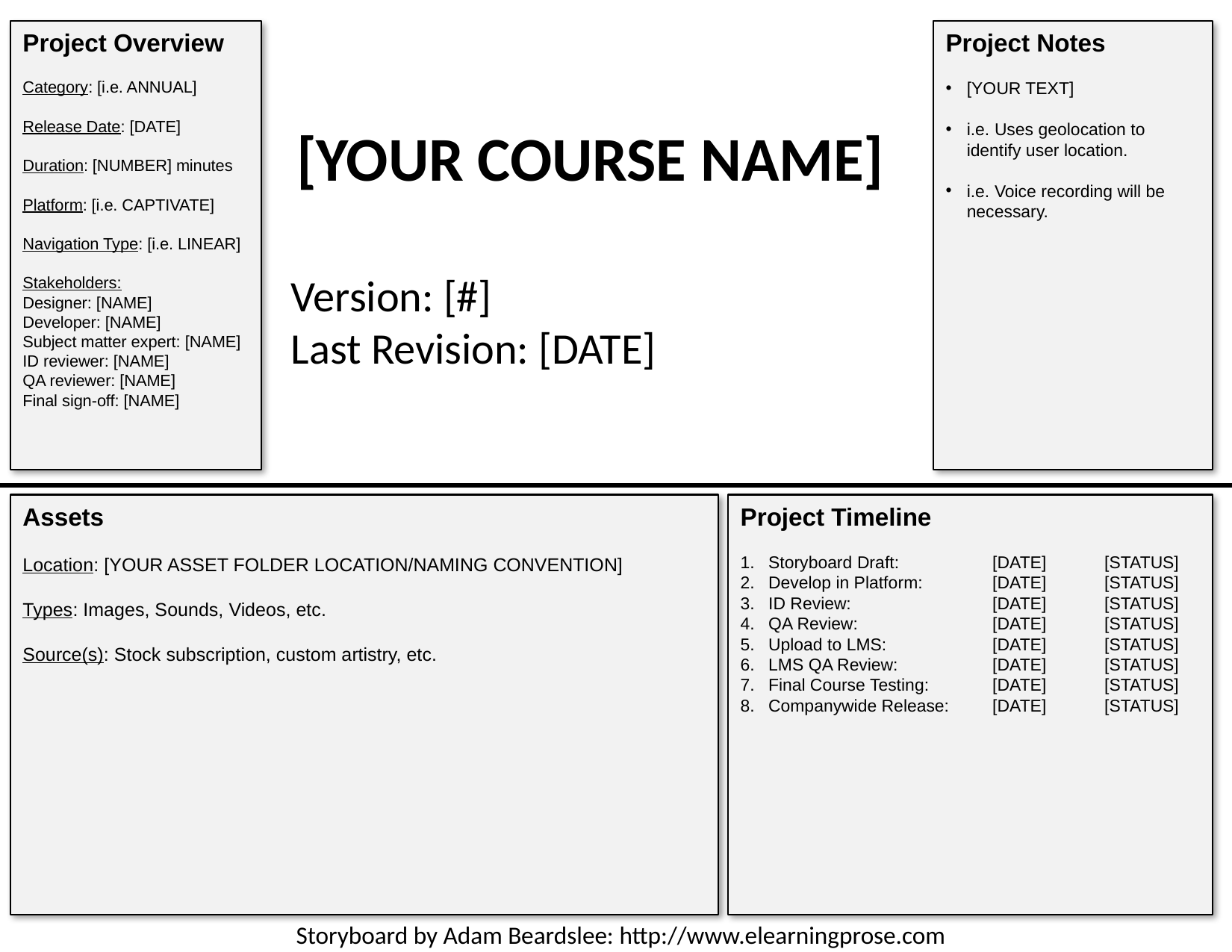

Project Overview

Category: [i.e. ANNUAL]

Release Date: [DATE]

Duration: [NUMBER] minutes

Platform: [i.e. CAPTIVATE]

Navigation Type: [i.e. LINEAR]

Stakeholders:
Designer: [NAME]
Developer: [NAME]
Subject matter expert: [NAME]
ID reviewer: [NAME]
QA reviewer: [NAME]
Final sign-off: [NAME]

[YOUR COURSE NAME]

Version: [#]
Last Revision: [DATE]

Project Notes

[YOUR TEXT]

i.e. Uses geolocation to identify user location.

i.e. Voice recording will be necessary.

Assets

Location: [YOUR ASSET FOLDER LOCATION/NAMING CONVENTION]

Types: Images, Sounds, Videos, etc.

Source(s): Stock subscription, custom artistry, etc.

Project Timeline

Storyboard Draft:	[DATE]	[STATUS]
Develop in Platform:	[DATE]	[STATUS]
ID Review:		[DATE]	[STATUS]
QA Review:		[DATE]	[STATUS]
Upload to LMS:	[DATE]	[STATUS]
LMS QA Review:	[DATE]	[STATUS]
Final Course Testing:	[DATE]	[STATUS]
Companywide Release:	[DATE]	[STATUS]

Storyboard by Adam Beardslee: http://www.elearningprose.com